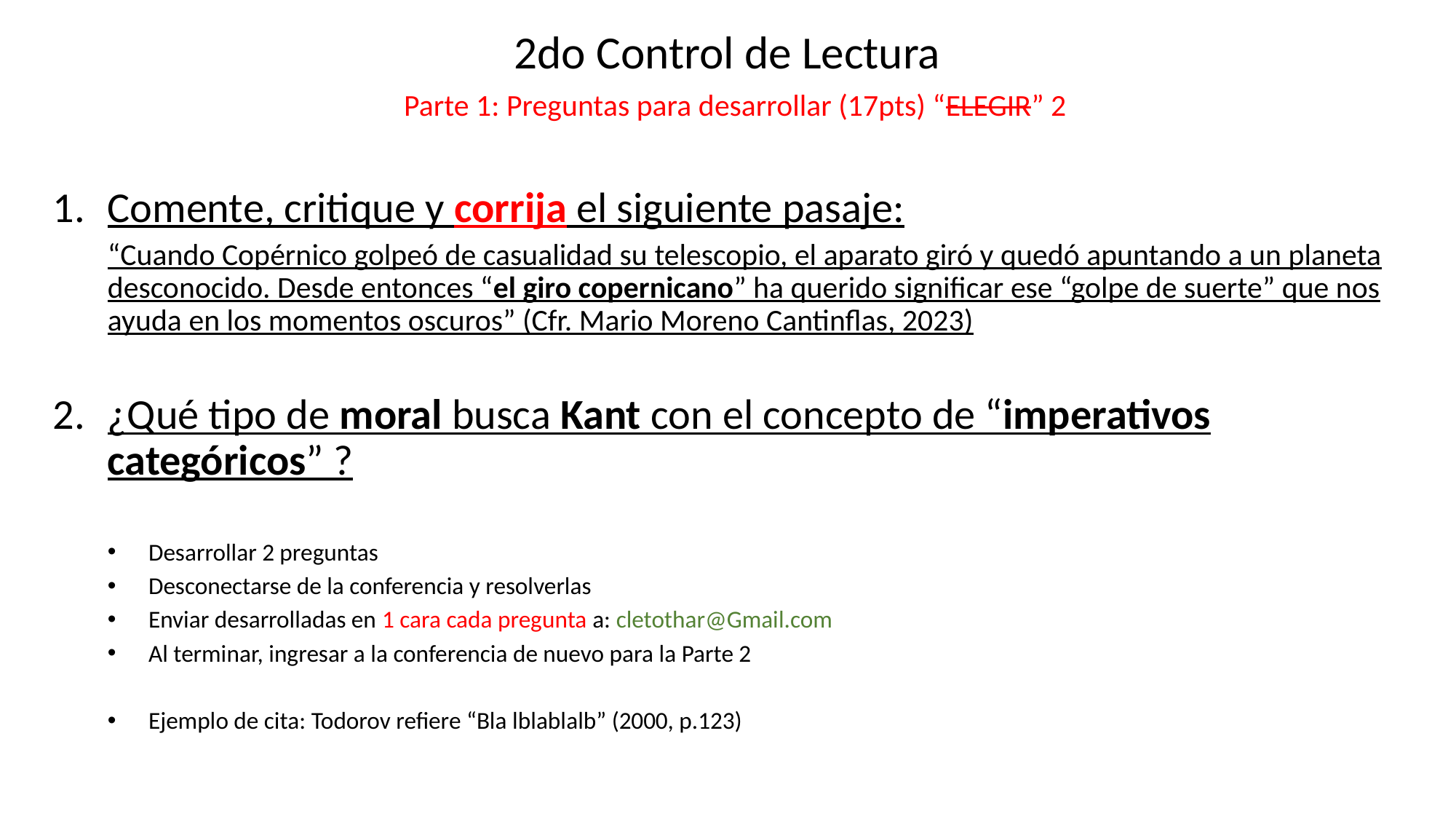

# 2do Control de Lectura
Parte 1: Preguntas para desarrollar (17pts) “ELEGIR” 2

Comente, critique y corrija el siguiente pasaje:
“Cuando Copérnico golpeó de casualidad su telescopio, el aparato giró y quedó apuntando a un planeta desconocido. Desde entonces “el giro copernicano” ha querido significar ese “golpe de suerte” que nos ayuda en los momentos oscuros” (Cfr. Mario Moreno Cantinflas, 2023)

¿Qué tipo de moral busca Kant con el concepto de “imperativos categóricos” ?

Desarrollar 2 preguntas
Desconectarse de la conferencia y resolverlas
Enviar desarrolladas en 1 cara cada pregunta a: cletothar@Gmail.com
Al terminar, ingresar a la conferencia de nuevo para la Parte 2

Ejemplo de cita: Todorov refiere “Bla lblablalb” (2000, p.123)

Parte 2: Respuestas para discutir